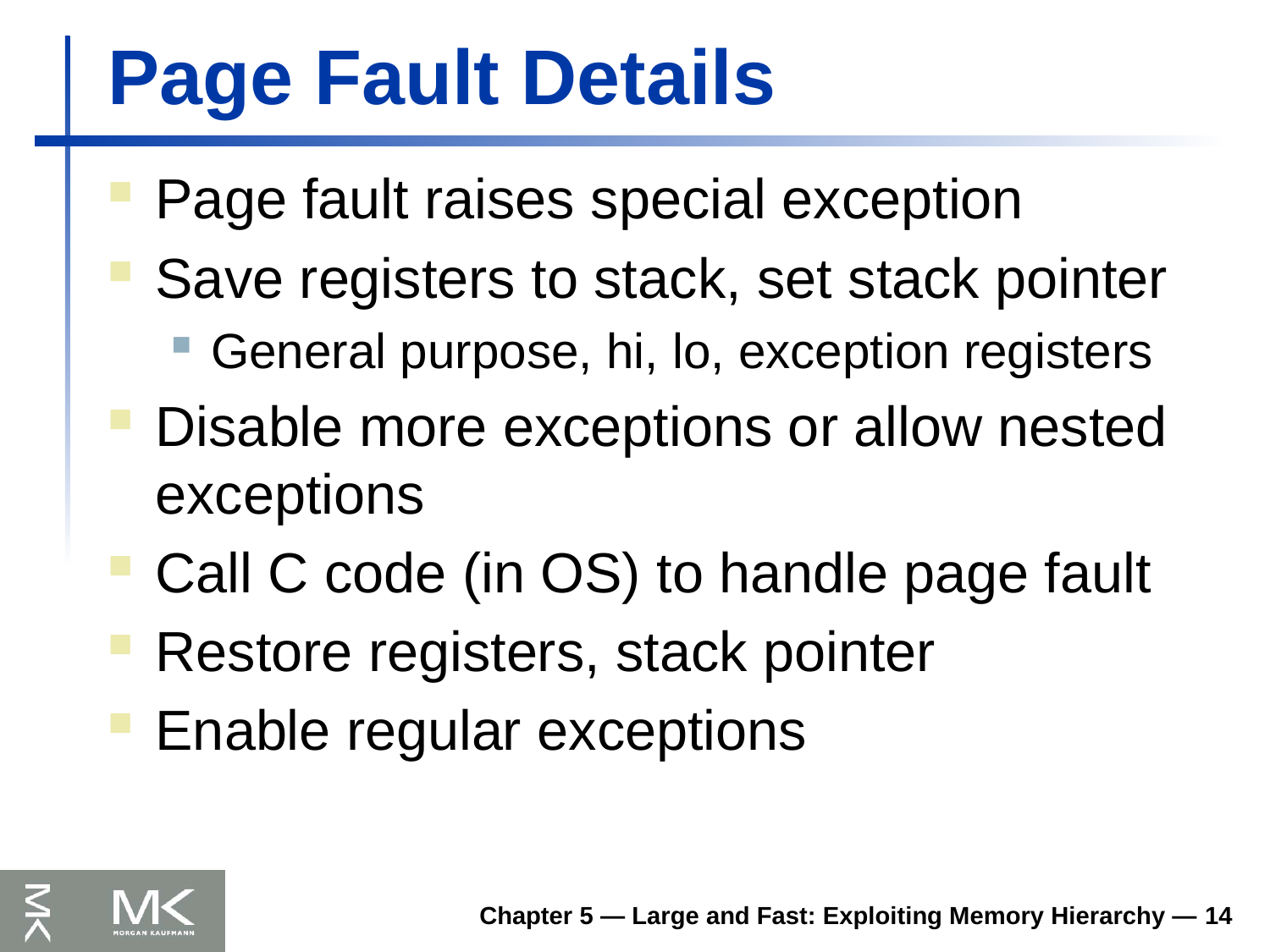

# Page Fault Details
Page fault raises special exception
Save registers to stack, set stack pointer
General purpose, hi, lo, exception registers
Disable more exceptions or allow nested exceptions
Call C code (in OS) to handle page fault
Restore registers, stack pointer
Enable regular exceptions
Chapter 5 — Large and Fast: Exploiting Memory Hierarchy — 14